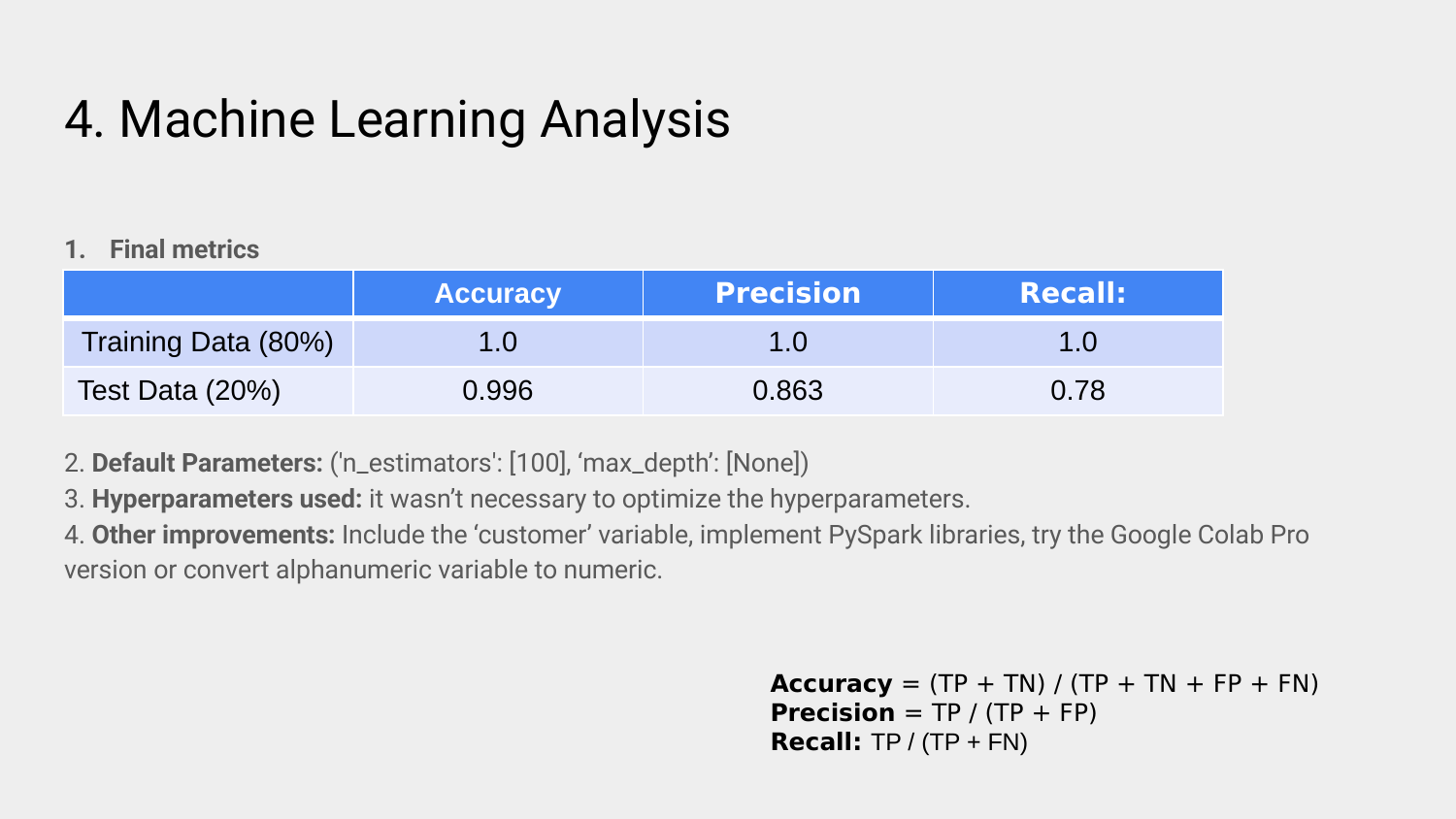

# 4. Machine Learning Analysis
Final metrics

2. Default Parameters: ('n_estimators': [100], ‘max_depth’: [None])
3. Hyperparameters used: it wasn’t necessary to optimize the hyperparameters.
4. Other improvements: Include the ‘customer’ variable, implement PySpark libraries, try the Google Colab Pro version or convert alphanumeric variable to numeric.

|  | Accuracy | Precision | Recall: |
| --- | --- | --- | --- |
| Training Data (80%) | 1.0 | 1.0 | 1.0 |
| Test Data (20%) | 0.996 | 0.863 | 0.78 |
Accuracy = (TP + TN) / (TP + TN + FP + FN)
Precision = TP / (TP + FP)
Recall: TP / (TP + FN)